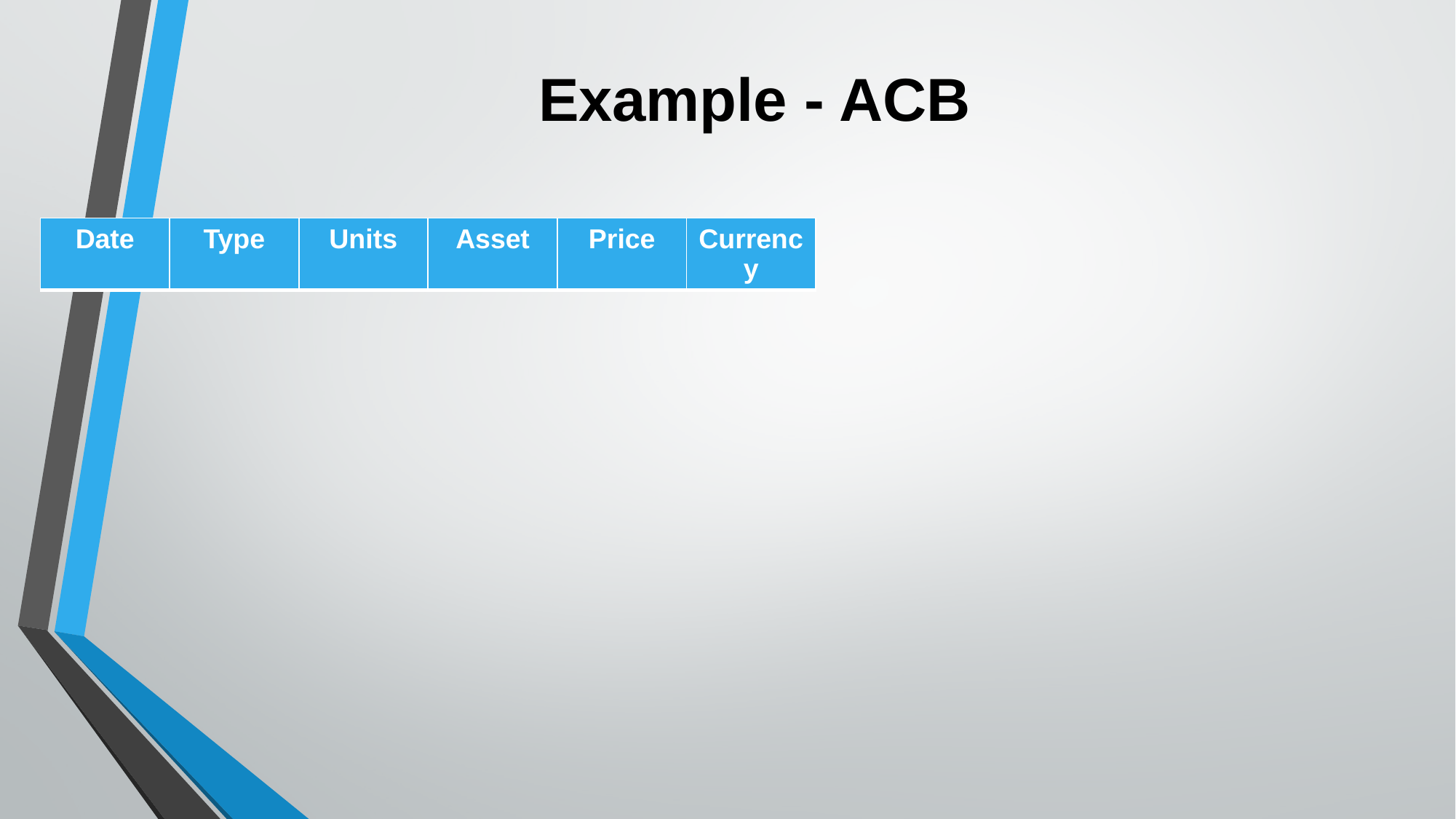

# Example - ACB
| Date | Type | Units | Asset | Price | Currency |
| --- | --- | --- | --- | --- | --- |